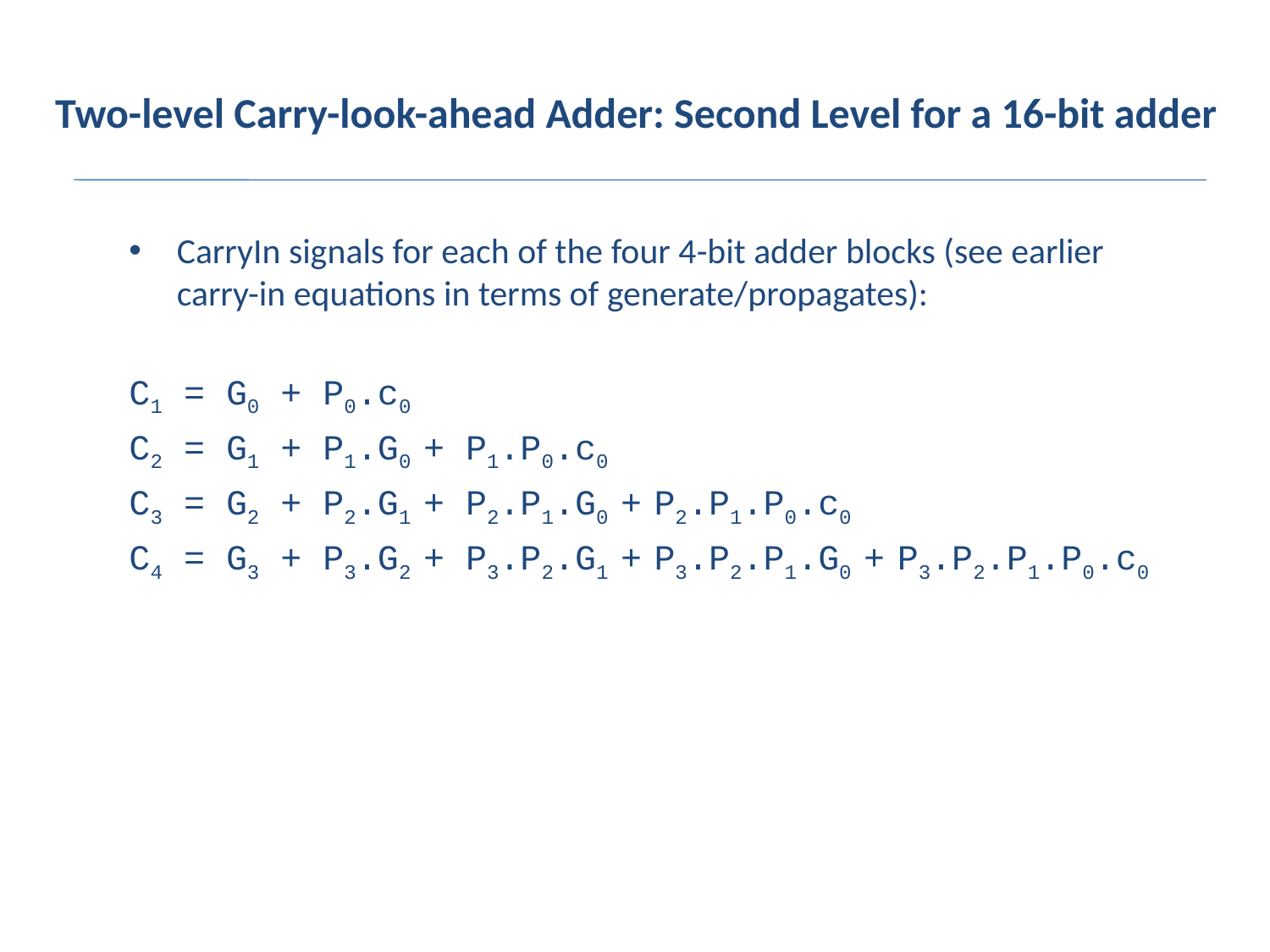

# Two-level Carry-look-ahead Adder: Second Level for a 16-bit adder
CarryIn signals for each of the four 4-bit adder blocks (see earlier carry-in equations in terms of generate/propagates):

C1 = G0 + P0.c0
C2 = G1 + P1.G0 + P1.P0.c0
C3 = G2 + P2.G1 + P2.P1.G0 + P2.P1.P0.c0
C4 = G3 + P3.G2 + P3.P2.G1 + P3.P2.P1.G0 + P3.P2.P1.P0.c0